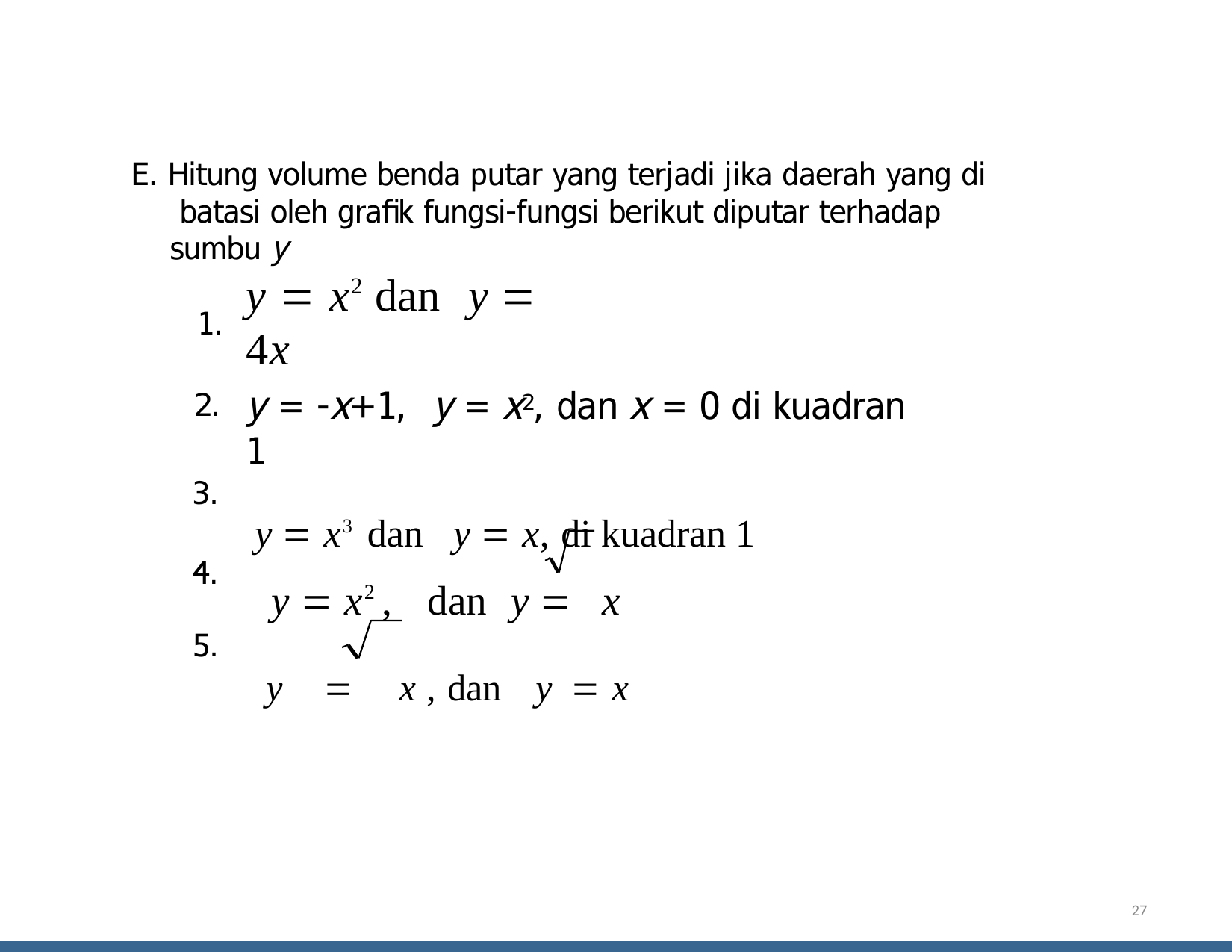

E. Hitung volume benda putar yang terjadi jika daerah yang di  batasi oleh grafik fungsi-fungsi berikut diputar terhadap  sumbu y
# y = x2	dan	y = 4x
1.
y = -x+1,	y = x2, dan x = 0 di kuadran 1
y = x3   dan	y = x, di kuadran 1
y = x2 ,	dan	y =	x
y	=	x , dan	y	=	x
2.
3.

4.

5.
27